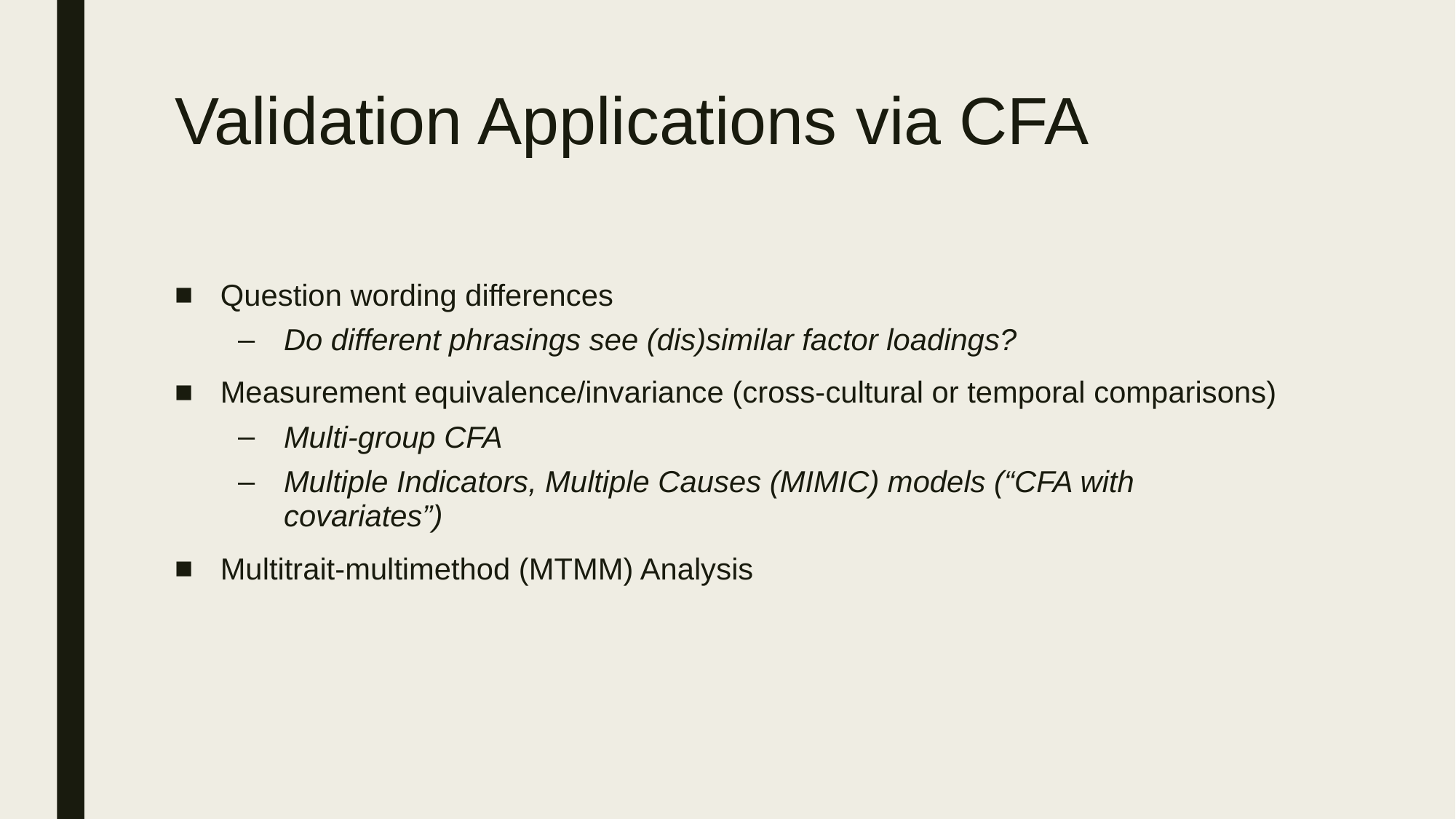

# Validation Applications via CFA
Question wording differences
Do different phrasings see (dis)similar factor loadings?
Measurement equivalence/invariance (cross-cultural or temporal comparisons)
Multi-group CFA
Multiple Indicators, Multiple Causes (MIMIC) models (“CFA with covariates”)
Multitrait-multimethod (MTMM) Analysis